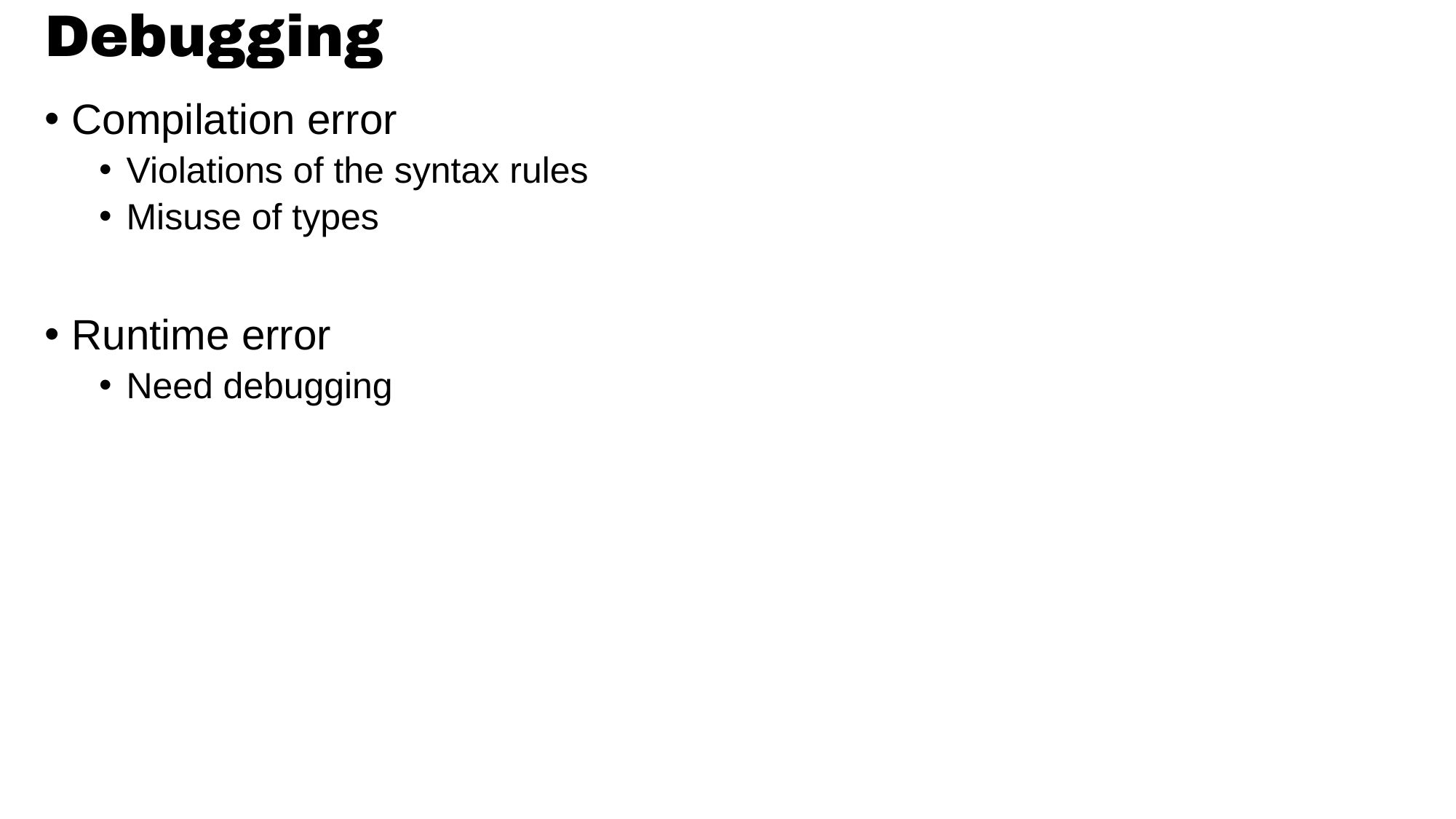

# Debugging
Compilation error
Violations of the syntax rules
Misuse of types

Runtime error
Need debugging